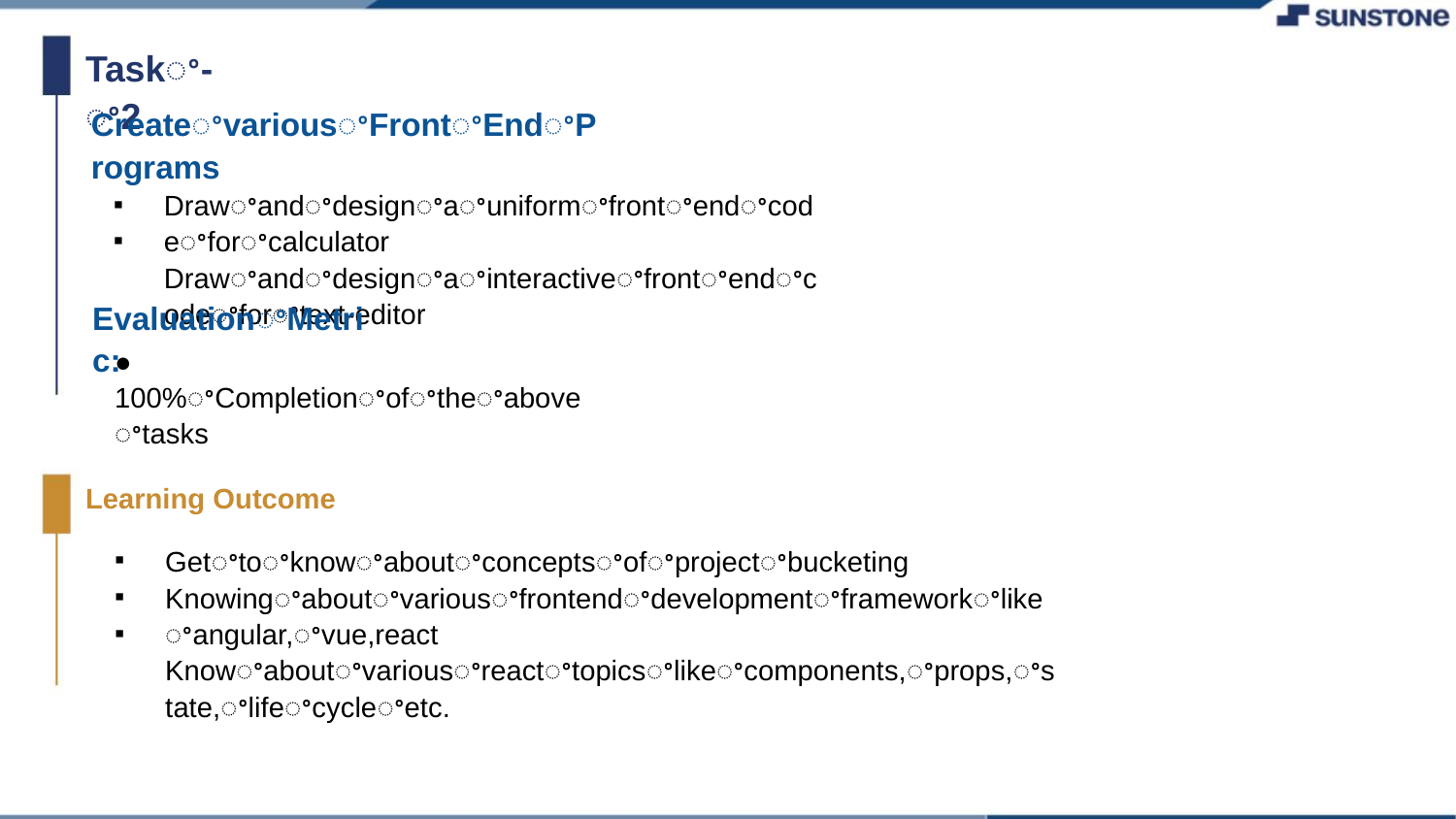

Taskꢀ-ꢀ2
CreateꢀvariousꢀFrontꢀEndꢀPrograms
Drawꢀandꢀdesignꢀaꢀuniformꢀfrontꢀendꢀcodeꢀforꢀcalculator
Drawꢀandꢀdesignꢀaꢀinteractiveꢀfrontꢀendꢀcodeꢀforꢀtext-editor
▪
▪
EvaluationꢀMetric:
● 100%ꢀCompletionꢀofꢀtheꢀaboveꢀtasks
Learning Outcome
Getꢀtoꢀknowꢀaboutꢀconceptsꢀofꢀprojectꢀbucketing
Knowingꢀaboutꢀvariousꢀfrontendꢀdevelopmentꢀframeworkꢀlikeꢀangular,ꢀvue,react
Knowꢀaboutꢀvariousꢀreactꢀtopicsꢀlikeꢀcomponents,ꢀprops,ꢀstate,ꢀlifeꢀcycleꢀetc.
▪
▪
▪